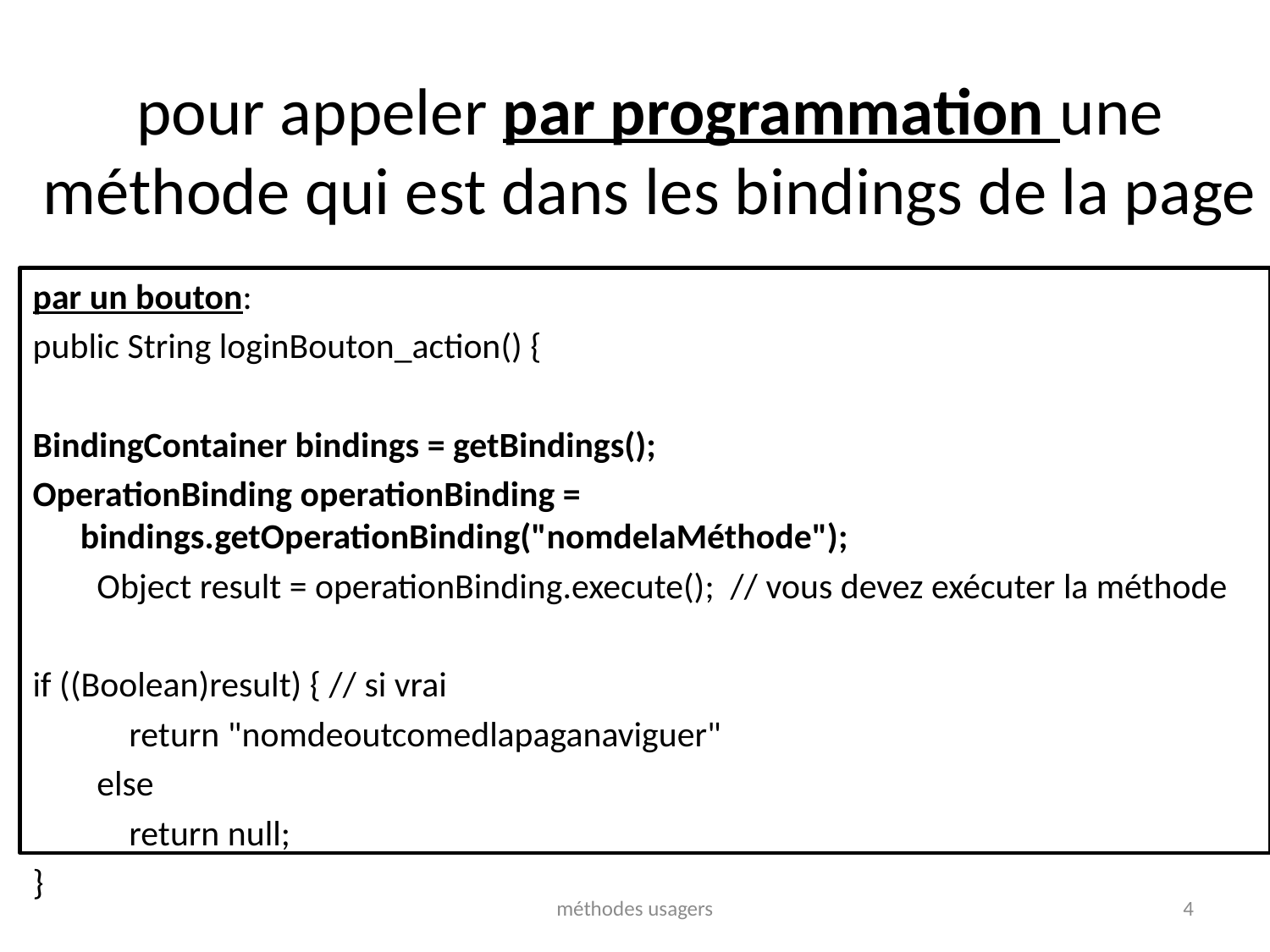

# pour appeler par programmation une méthode qui est dans les bindings de la page
par un bouton:
public String loginBouton_action() {

BindingContainer bindings = getBindings();
OperationBinding operationBinding = bindings.getOperationBinding("nomdelaMéthode");
        Object result = operationBinding.execute();  // vous devez exécuter la méthode

if ((Boolean)result) { // si vrai
            return "nomdeoutcomedlapaganaviguer"
        else
            return null;
}
méthodes usagers
4